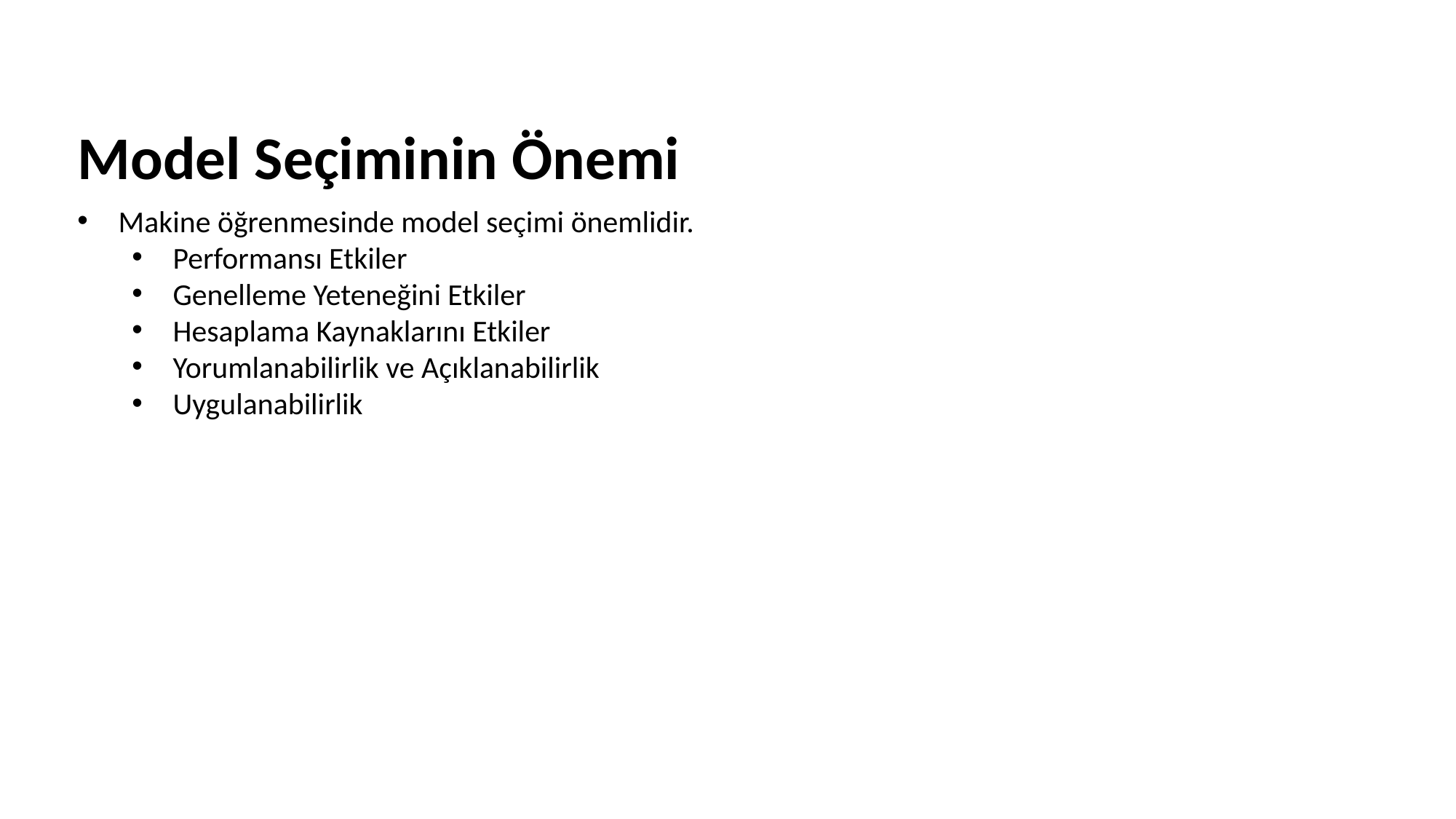

# Model Seçiminin Önemi

Makine öğrenmesinde model seçimi önemlidir.
Performansı Etkiler
Genelleme Yeteneğini Etkiler
Hesaplama Kaynaklarını Etkiler
Yorumlanabilirlik ve Açıklanabilirlik
Uygulanabilirlik